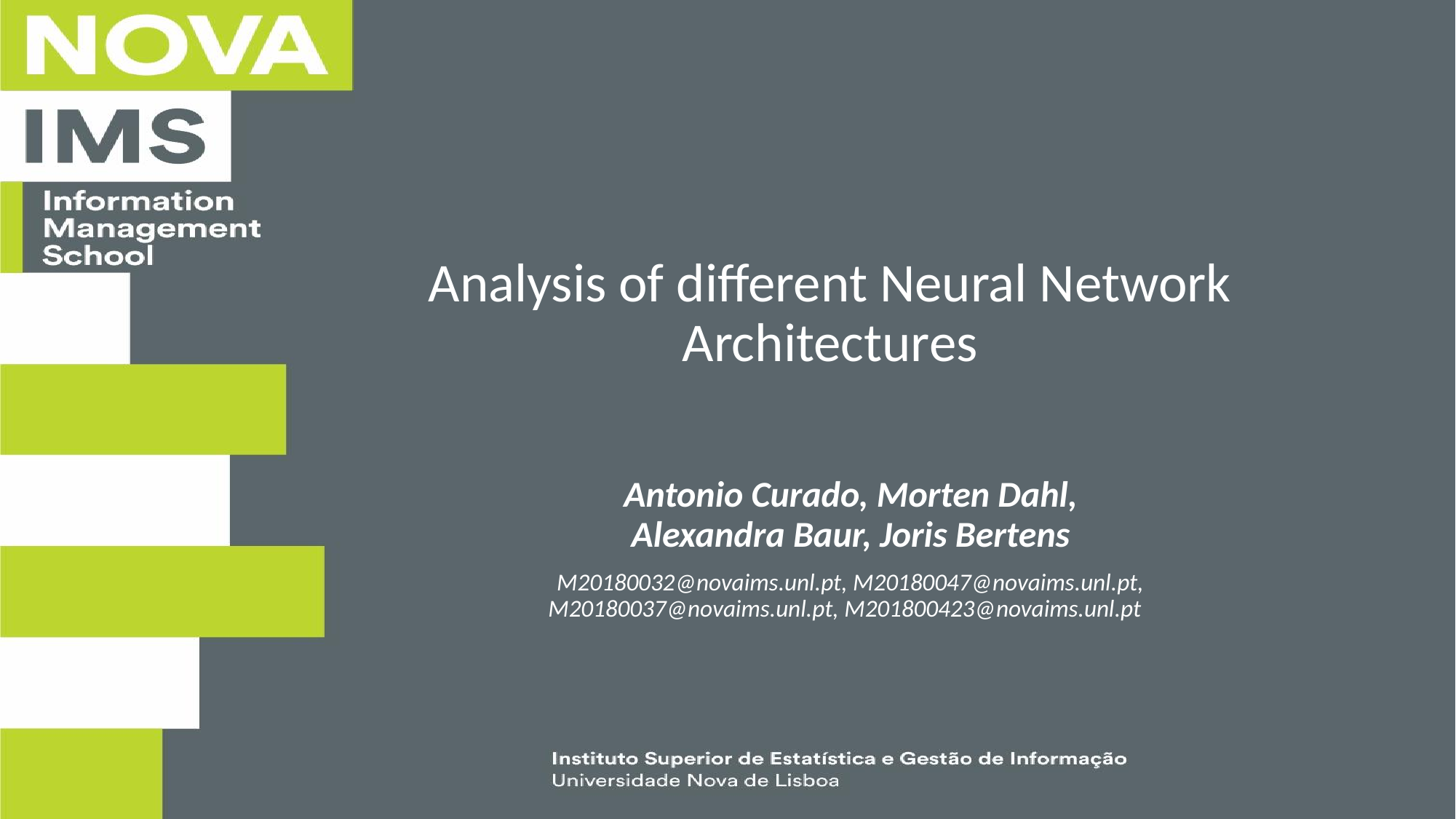

Analysis of different Neural Network Architectures
Antonio Curado, Morten Dahl,
Alexandra Baur, Joris Bertens
M20180032@novaims.unl.pt, M20180047@novaims.unl.pt, M20180037@novaims.unl.pt, M201800423@novaims.unl.pt